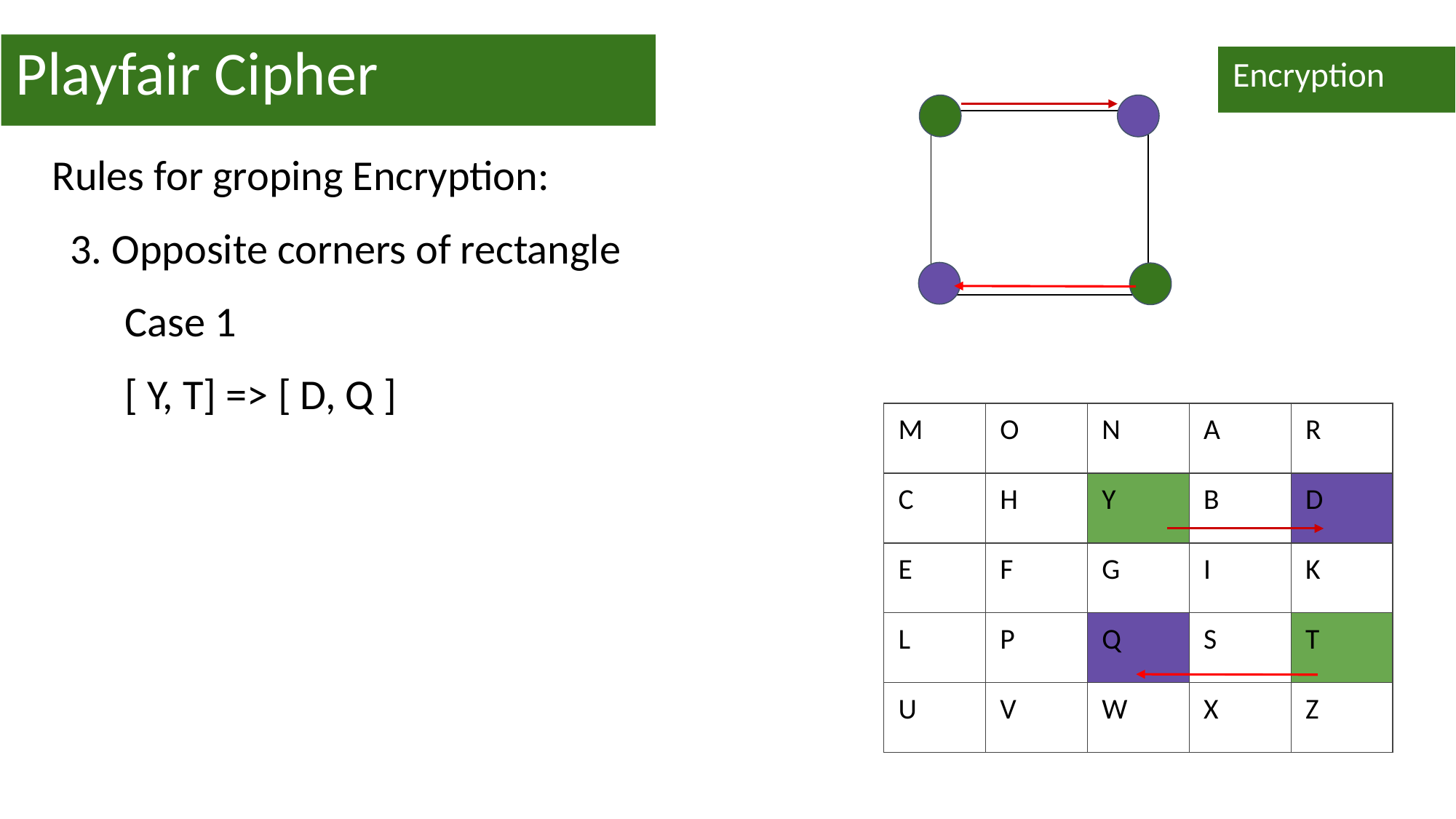

# Playfair Cipher
Encryption

Rules for groping Encryption:
3. Opposite corners of rectangle
Case 1
[ Y, T] => [ D, Q ]

| M | O | N | A | R |
| --- | --- | --- | --- | --- |
| C | H | Y | B | D |
| E | F | G | I | K |
| L | P | Q | S | T |
| U | V | W | X | Z |